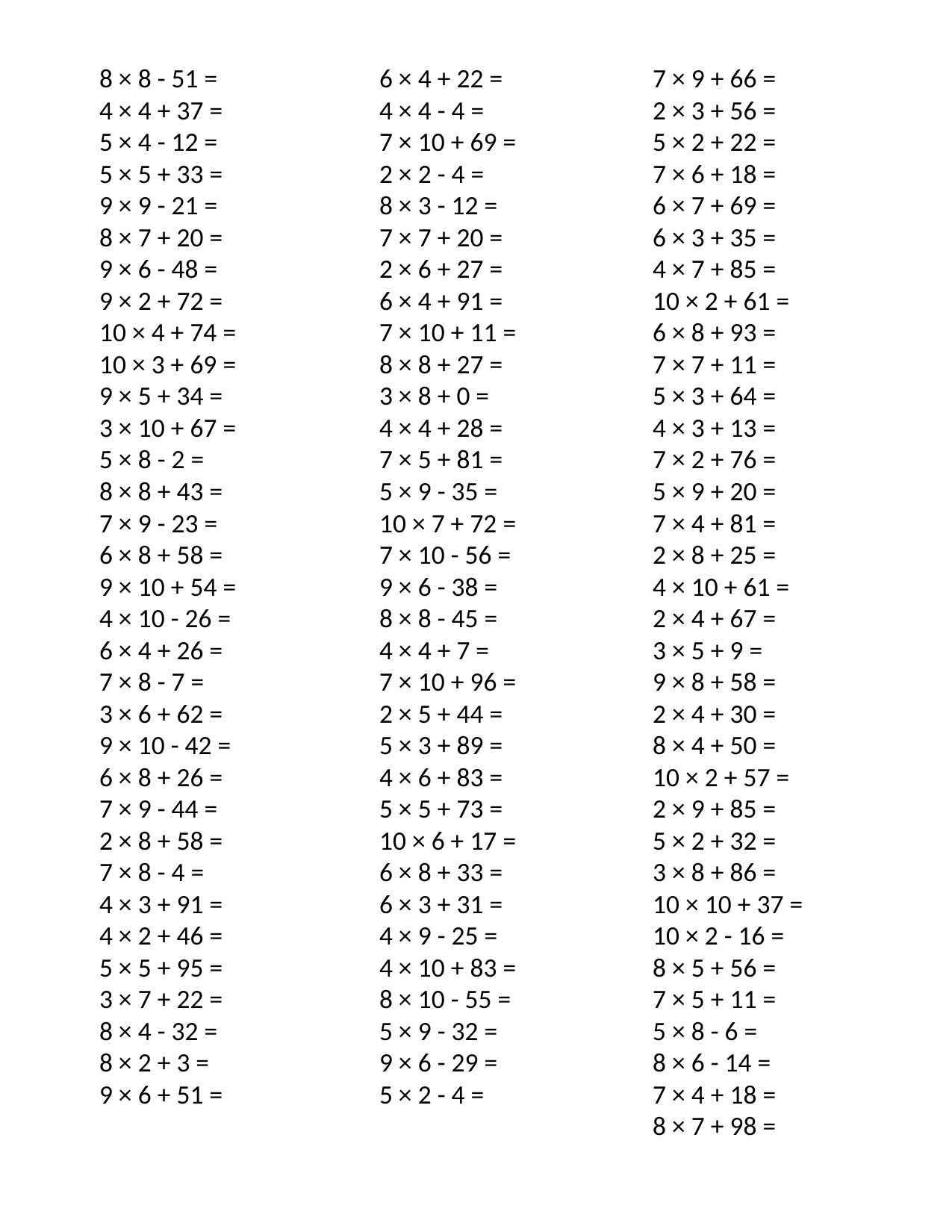

8 × 8 - 51 =
4 × 4 + 37 =
5 × 4 - 12 =
5 × 5 + 33 =
9 × 9 - 21 =
8 × 7 + 20 =
9 × 6 - 48 =
9 × 2 + 72 =
10 × 4 + 74 =
10 × 3 + 69 =
9 × 5 + 34 =
3 × 10 + 67 =
5 × 8 - 2 =
8 × 8 + 43 =
7 × 9 - 23 =
6 × 8 + 58 =
9 × 10 + 54 =
4 × 10 - 26 =
6 × 4 + 26 =
7 × 8 - 7 =
3 × 6 + 62 =
9 × 10 - 42 =
6 × 8 + 26 =
7 × 9 - 44 =
2 × 8 + 58 =
7 × 8 - 4 =
4 × 3 + 91 =
4 × 2 + 46 =
5 × 5 + 95 =
3 × 7 + 22 =
8 × 4 - 32 =
8 × 2 + 3 =
9 × 6 + 51 =

6 × 4 + 22 =
4 × 4 - 4 =
7 × 10 + 69 =
2 × 2 - 4 =
8 × 3 - 12 =
7 × 7 + 20 =
2 × 6 + 27 =
6 × 4 + 91 =
7 × 10 + 11 =
8 × 8 + 27 =
3 × 8 + 0 =
4 × 4 + 28 =
7 × 5 + 81 =
5 × 9 - 35 =
10 × 7 + 72 =
7 × 10 - 56 =
9 × 6 - 38 =
8 × 8 - 45 =
4 × 4 + 7 =
7 × 10 + 96 =
2 × 5 + 44 =
5 × 3 + 89 =
4 × 6 + 83 =
5 × 5 + 73 =
10 × 6 + 17 =
6 × 8 + 33 =
6 × 3 + 31 =
4 × 9 - 25 =
4 × 10 + 83 =
8 × 10 - 55 =
5 × 9 - 32 =
9 × 6 - 29 =
5 × 2 - 4 =

7 × 9 + 66 =
2 × 3 + 56 =
5 × 2 + 22 =
7 × 6 + 18 =
6 × 7 + 69 =
6 × 3 + 35 =
4 × 7 + 85 =
10 × 2 + 61 =
6 × 8 + 93 =
7 × 7 + 11 =
5 × 3 + 64 =
4 × 3 + 13 =
7 × 2 + 76 =
5 × 9 + 20 =
7 × 4 + 81 =
2 × 8 + 25 =
4 × 10 + 61 =
2 × 4 + 67 =
3 × 5 + 9 =
9 × 8 + 58 =
2 × 4 + 30 =
8 × 4 + 50 =
10 × 2 + 57 =
2 × 9 + 85 =
5 × 2 + 32 =
3 × 8 + 86 =
10 × 10 + 37 =
10 × 2 - 16 =
8 × 5 + 56 =
7 × 5 + 11 =
5 × 8 - 6 =
8 × 6 - 14 =
7 × 4 + 18 =
8 × 7 + 98 =